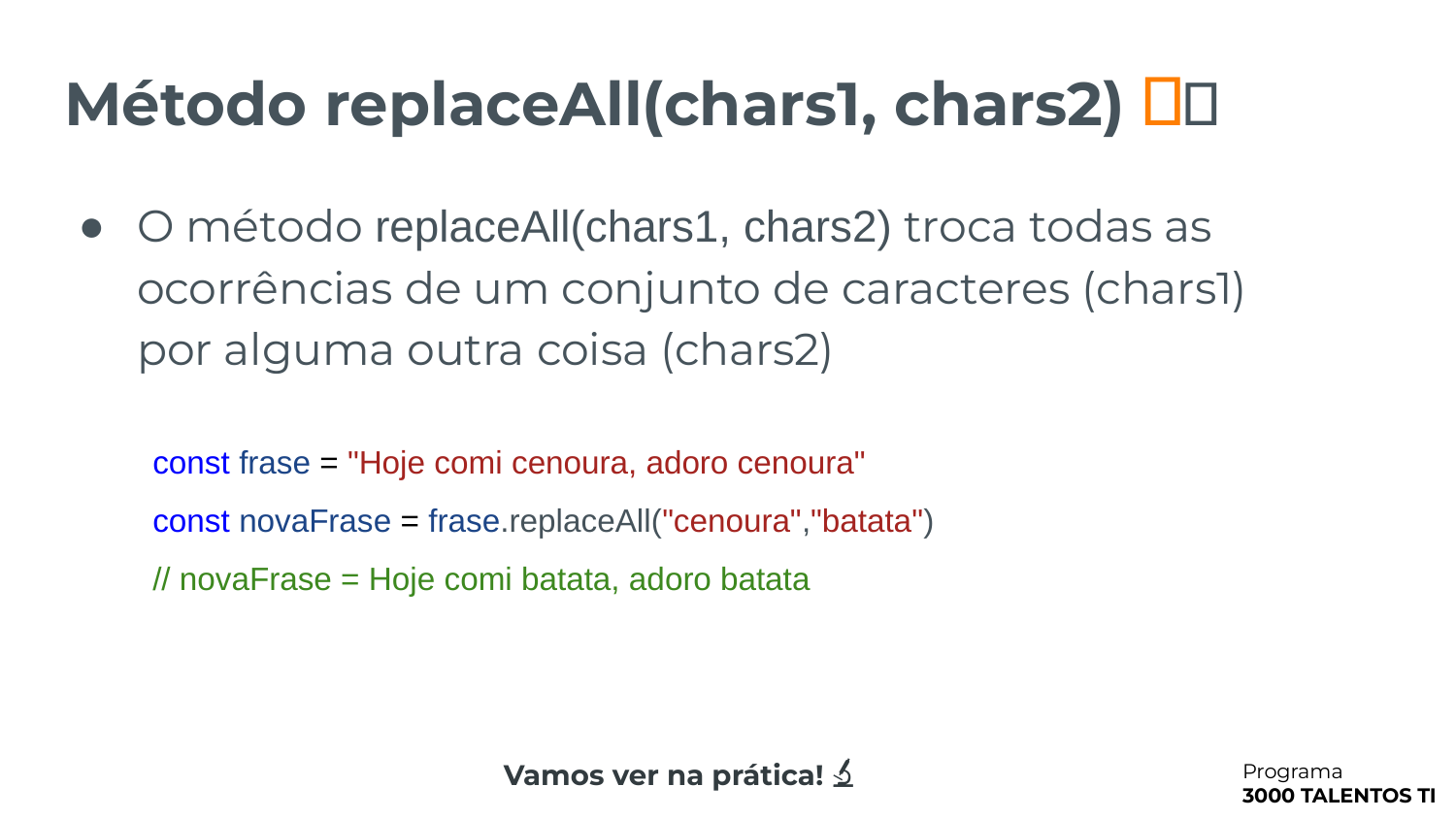

# Método replaceAll(chars1, chars2) 🧵🦾
O método replaceAll(chars1, chars2) troca todas as ocorrências de um conjunto de caracteres (chars1) por alguma outra coisa (chars2)

const frase = "Hoje comi cenoura, adoro cenoura"
const novaFrase = frase.replaceAll("cenoura","batata")
// novaFrase = Hoje comi batata, adoro batata
Vamos ver na prática! 🔬